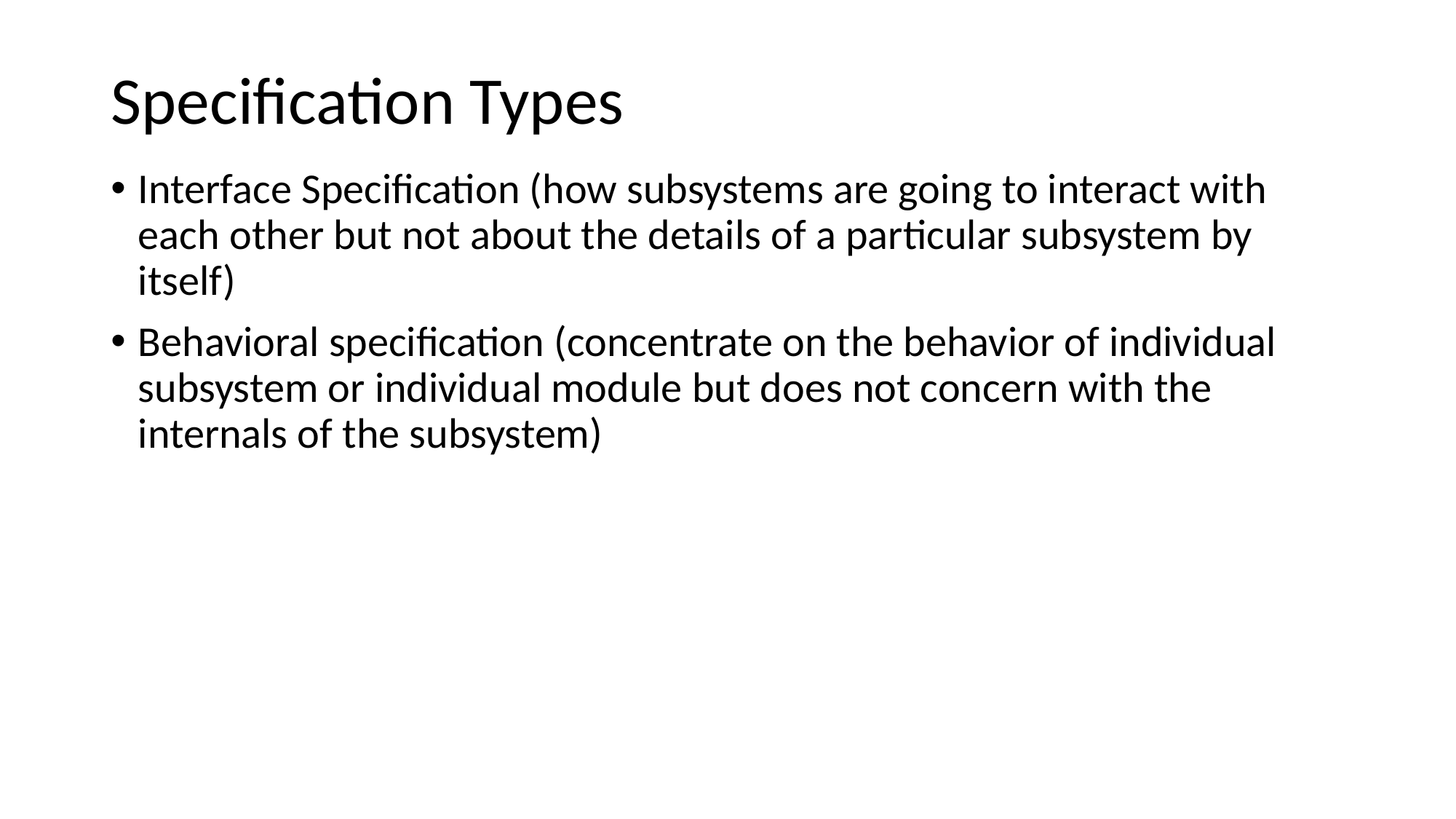

# Specification Types
Interface Specification (how subsystems are going to interact with each other but not about the details of a particular subsystem by itself)
Behavioral specification (concentrate on the behavior of individual subsystem or individual module but does not concern with the internals of the subsystem)